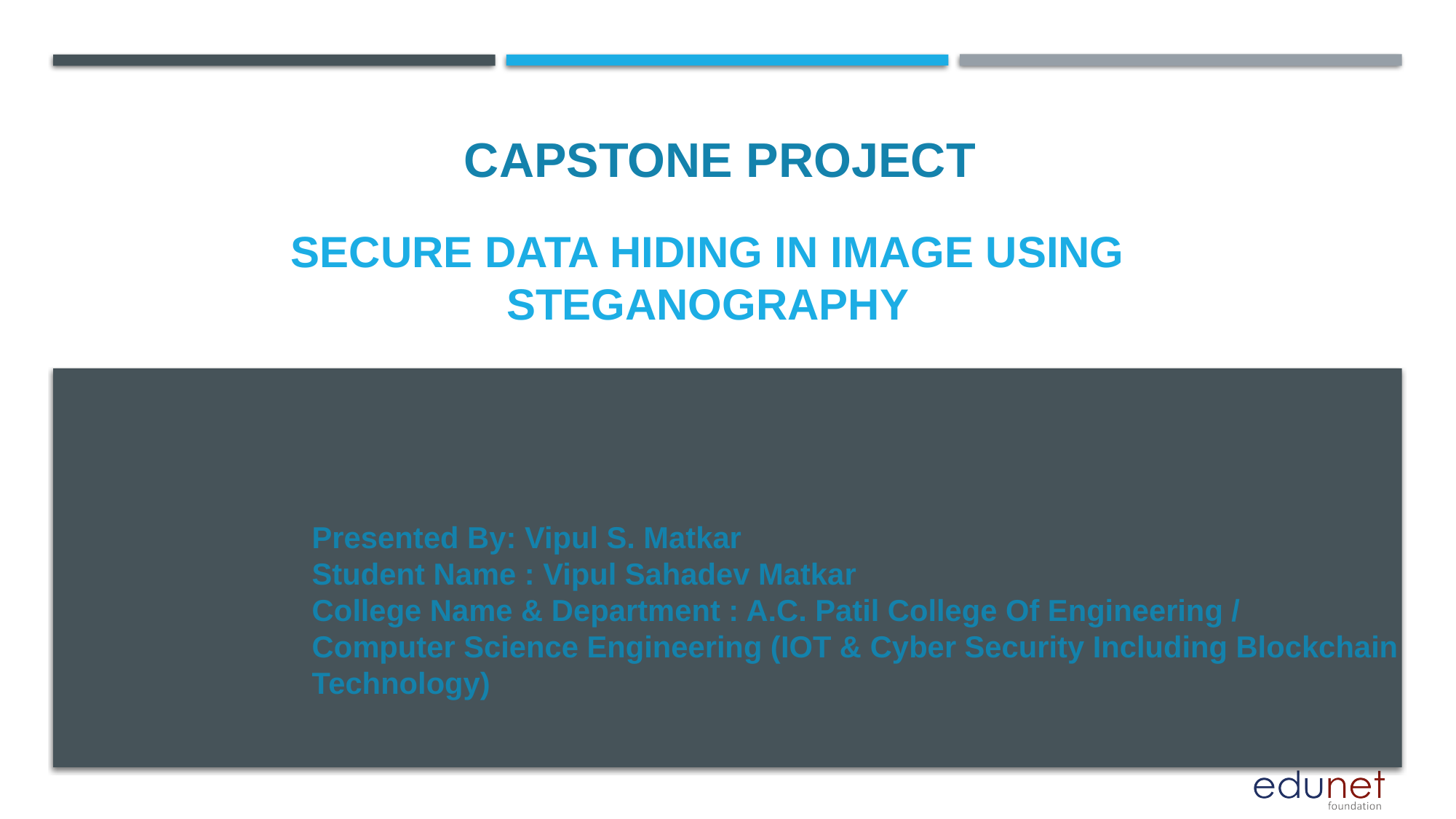

CAPSTONE PROJECT
# Secure data hiding in image using steganography
Presented By: Vipul S. Matkar
Student Name : Vipul Sahadev Matkar
College Name & Department : A.C. Patil College Of Engineering /
Computer Science Engineering (IOT & Cyber Security Including Blockchain Technology)